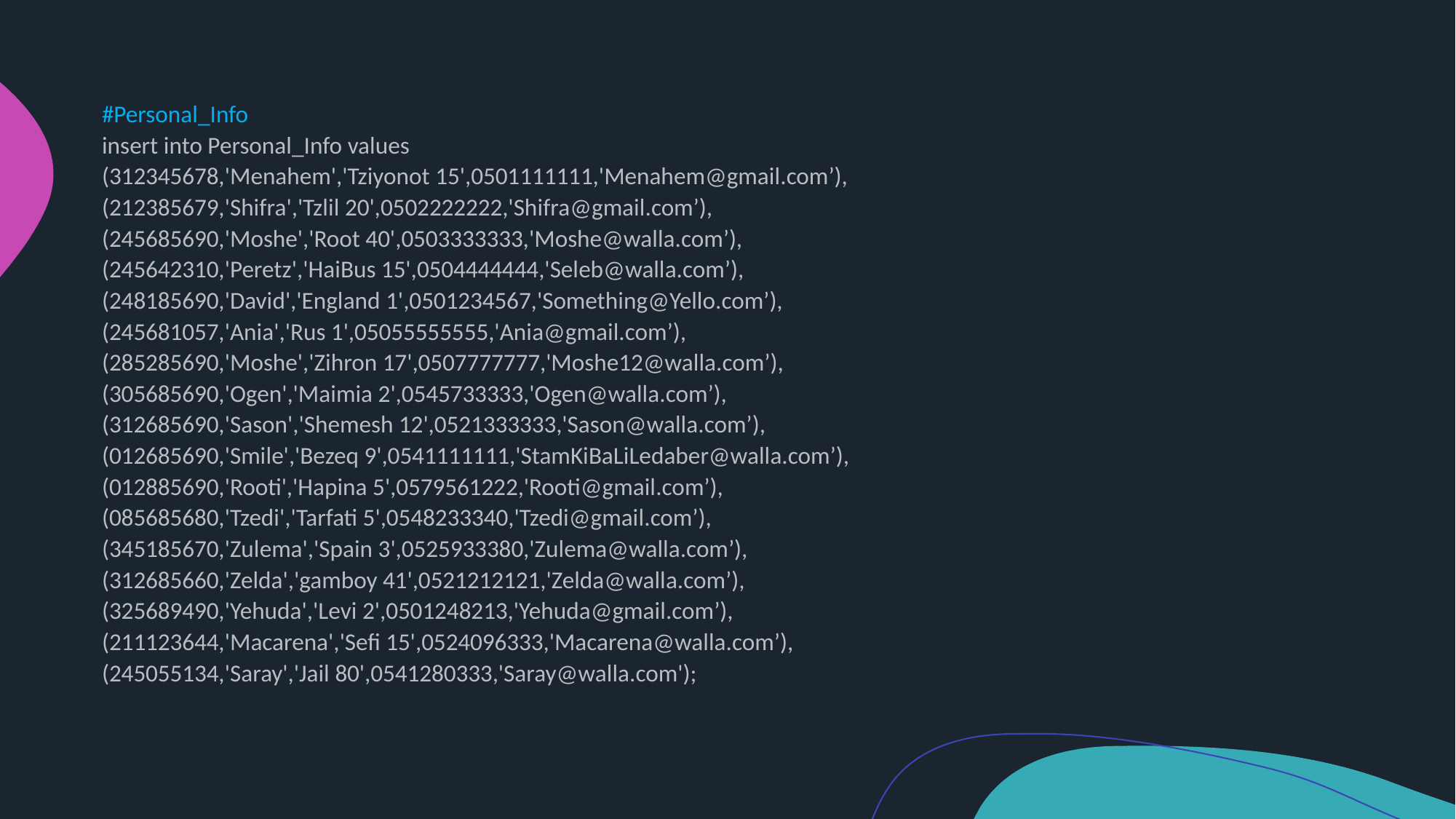

#Personal_Info
insert into Personal_Info values
(312345678,'Menahem','Tziyonot 15',0501111111,'Menahem@gmail.com’),
(212385679,'Shifra','Tzlil 20',0502222222,'Shifra@gmail.com’),
(245685690,'Moshe','Root 40',0503333333,'Moshe@walla.com’),
(245642310,'Peretz','HaiBus 15',0504444444,'Seleb@walla.com’),
(248185690,'David','England 1',0501234567,'Something@Yello.com’),
(245681057,'Ania','Rus 1',05055555555,'Ania@gmail.com’),
(285285690,'Moshe','Zihron 17',0507777777,'Moshe12@walla.com’),
(305685690,'Ogen','Maimia 2',0545733333,'Ogen@walla.com’),
(312685690,'Sason','Shemesh 12',0521333333,'Sason@walla.com’),
(012685690,'Smile','Bezeq 9',0541111111,'StamKiBaLiLedaber@walla.com’),
(012885690,'Rooti','Hapina 5',0579561222,'Rooti@gmail.com’),
(085685680,'Tzedi','Tarfati 5',0548233340,'Tzedi@gmail.com’),
(345185670,'Zulema','Spain 3',0525933380,'Zulema@walla.com’),
(312685660,'Zelda','gamboy 41',0521212121,'Zelda@walla.com’),
(325689490,'Yehuda','Levi 2',0501248213,'Yehuda@gmail.com’),
(211123644,'Macarena','Sefi 15',0524096333,'Macarena@walla.com’),
(245055134,'Saray','Jail 80',0541280333,'Saray@walla.com');